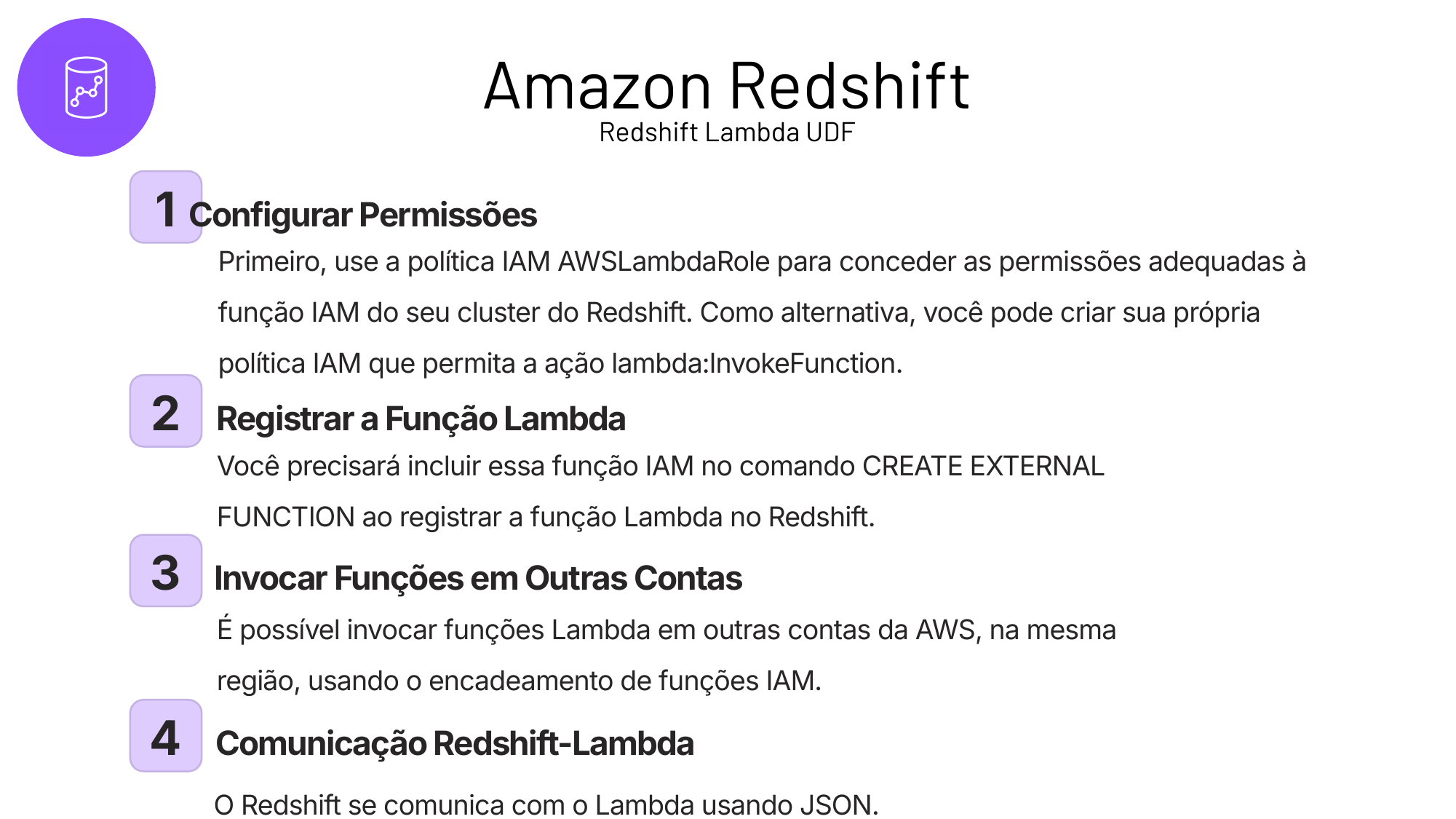

# Amazon Redshift

Redshift Lambda UDF

Configurar Permissões
1
Primeiro, use a política IAM AWSLambdaRole para conceder as permissões adequadas à função IAM do seu cluster do Redshift. Como alternativa, você pode criar sua própria política IAM que permita a ação lambda:InvokeFunction.

Registrar a Função Lambda
2
Você precisará incluir essa função IAM no comando CREATE EXTERNAL FUNCTION ao registrar a função Lambda no Redshift.

Invocar Funções em Outras Contas
3
É possível invocar funções Lambda em outras contas da AWS, na mesma região, usando o encadeamento de funções IAM.

Comunicação Redshift-Lambda
4
O Redshift se comunica com o Lambda usando JSON.